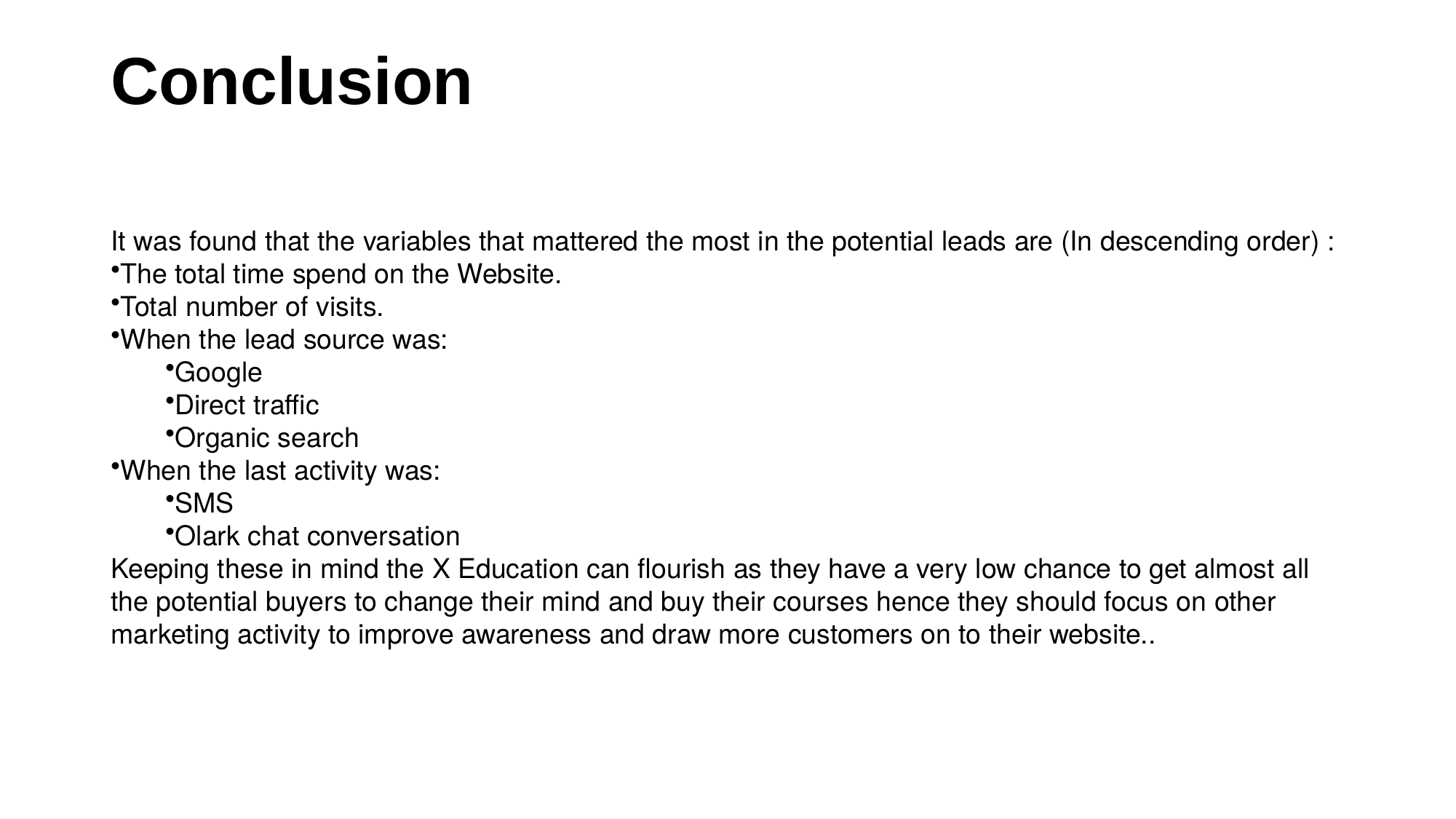

# Conclusion
It was found that the variables that mattered the most in the potential leads are (In descending order) :
The total time spend on the Website.
Total number of visits.
When the lead source was:
Google
Direct traffic
Organic search
When the last activity was:
SMS
Olark chat conversation
Keeping these in mind the X Education can flourish as they have a very low chance to get almost all the potential buyers to change their mind and buy their courses hence they should focus on other marketing activity to improve awareness and draw more customers on to their website..